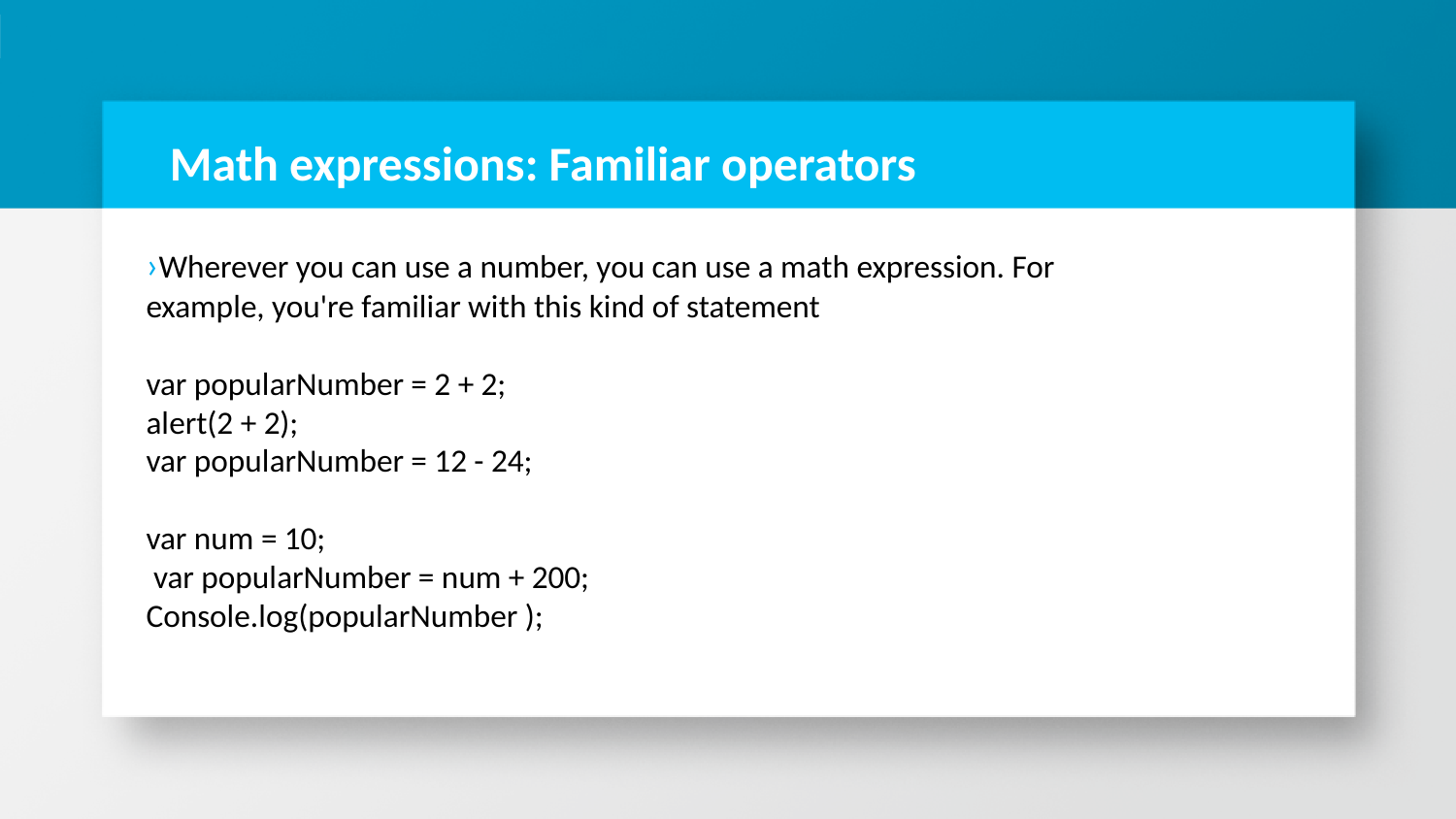

# Math expressions: Familiar operators
›Wherever you can use a number, you can use a math expression. For example, you're familiar with this kind of statement

var popularNumber = 2 + 2;
alert(2 + 2);
var popularNumber = 12 - 24;

var num = 10;
 var popularNumber = num + 200;
Console.log(popularNumber );